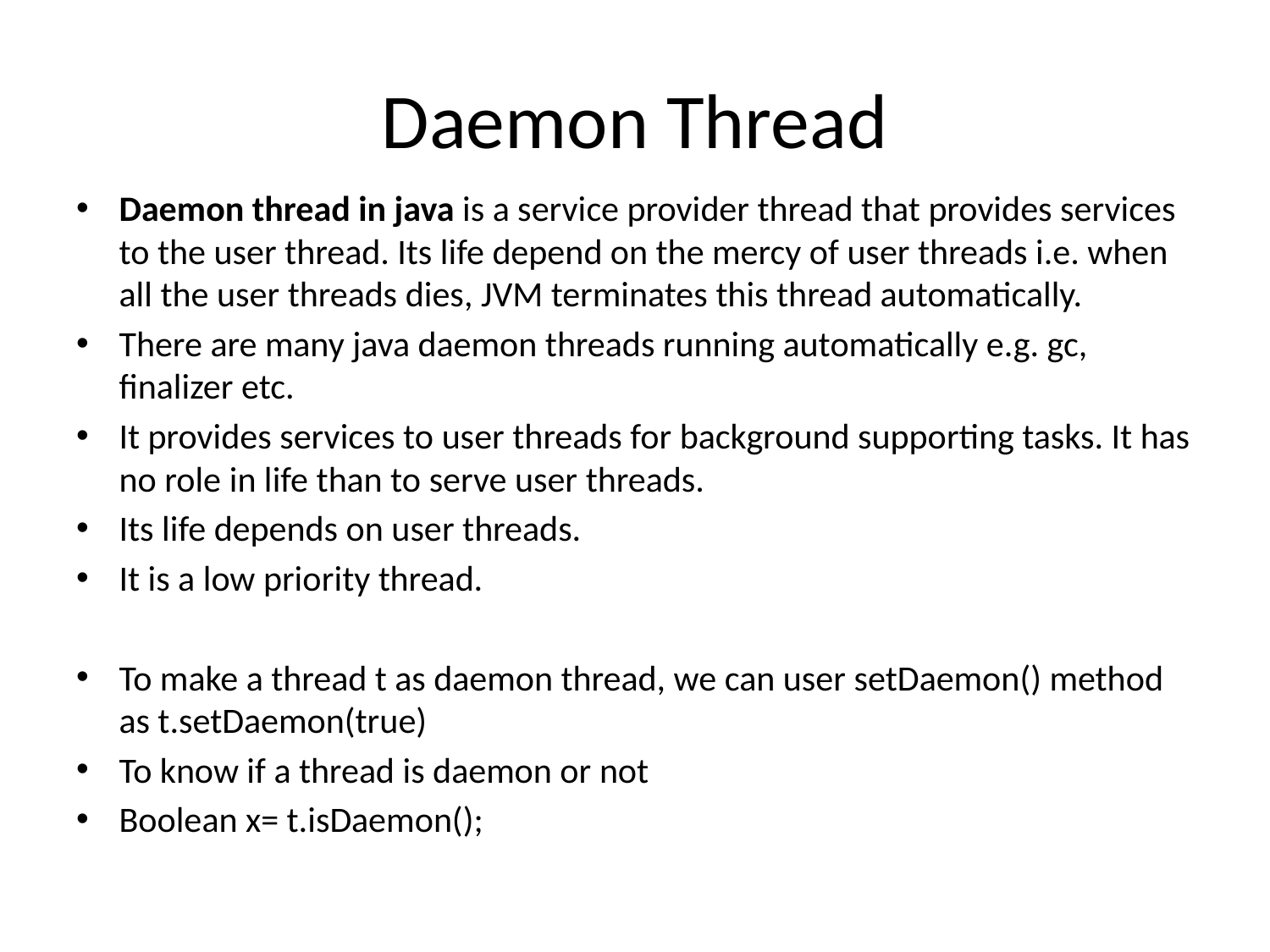

# Daemon Thread
Daemon thread in java is a service provider thread that provides services to the user thread. Its life depend on the mercy of user threads i.e. when all the user threads dies, JVM terminates this thread automatically.
There are many java daemon threads running automatically e.g. gc, finalizer etc.
It provides services to user threads for background supporting tasks. It has no role in life than to serve user threads.
Its life depends on user threads.
It is a low priority thread.

To make a thread t as daemon thread, we can user setDaemon() method as t.setDaemon(true)
To know if a thread is daemon or not
Boolean x= t.isDaemon();